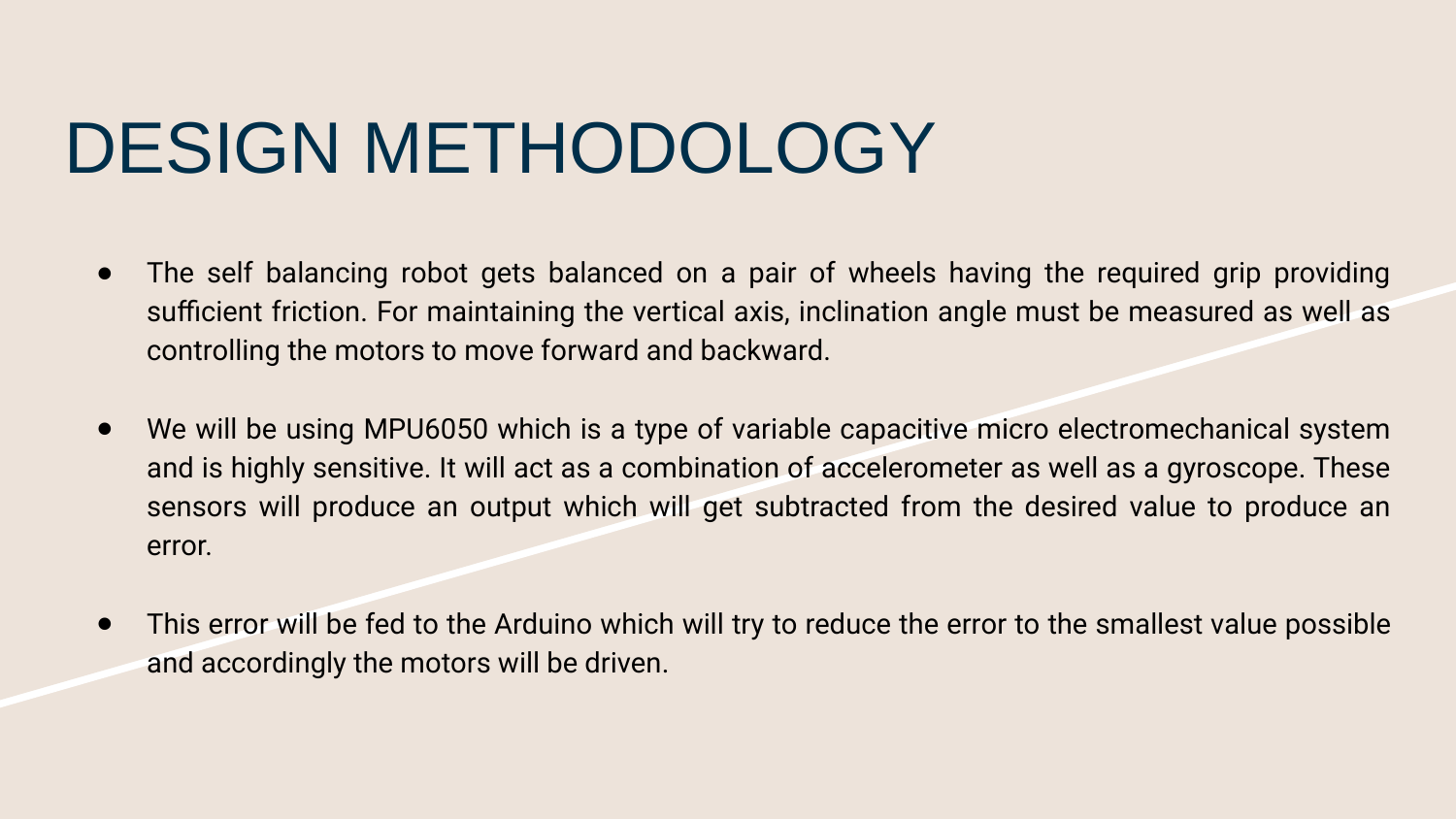

# DESIGN METHODOLOGY
The self balancing robot gets balanced on a pair of wheels having the required grip providing sufficient friction. For maintaining the vertical axis, inclination angle must be measured as well as controlling the motors to move forward and backward.

We will be using MPU6050 which is a type of variable capacitive micro electromechanical system and is highly sensitive. It will act as a combination of accelerometer as well as a gyroscope. These sensors will produce an output which will get subtracted from the desired value to produce an error.

This error will be fed to the Arduino which will try to reduce the error to the smallest value possible and accordingly the motors will be driven.